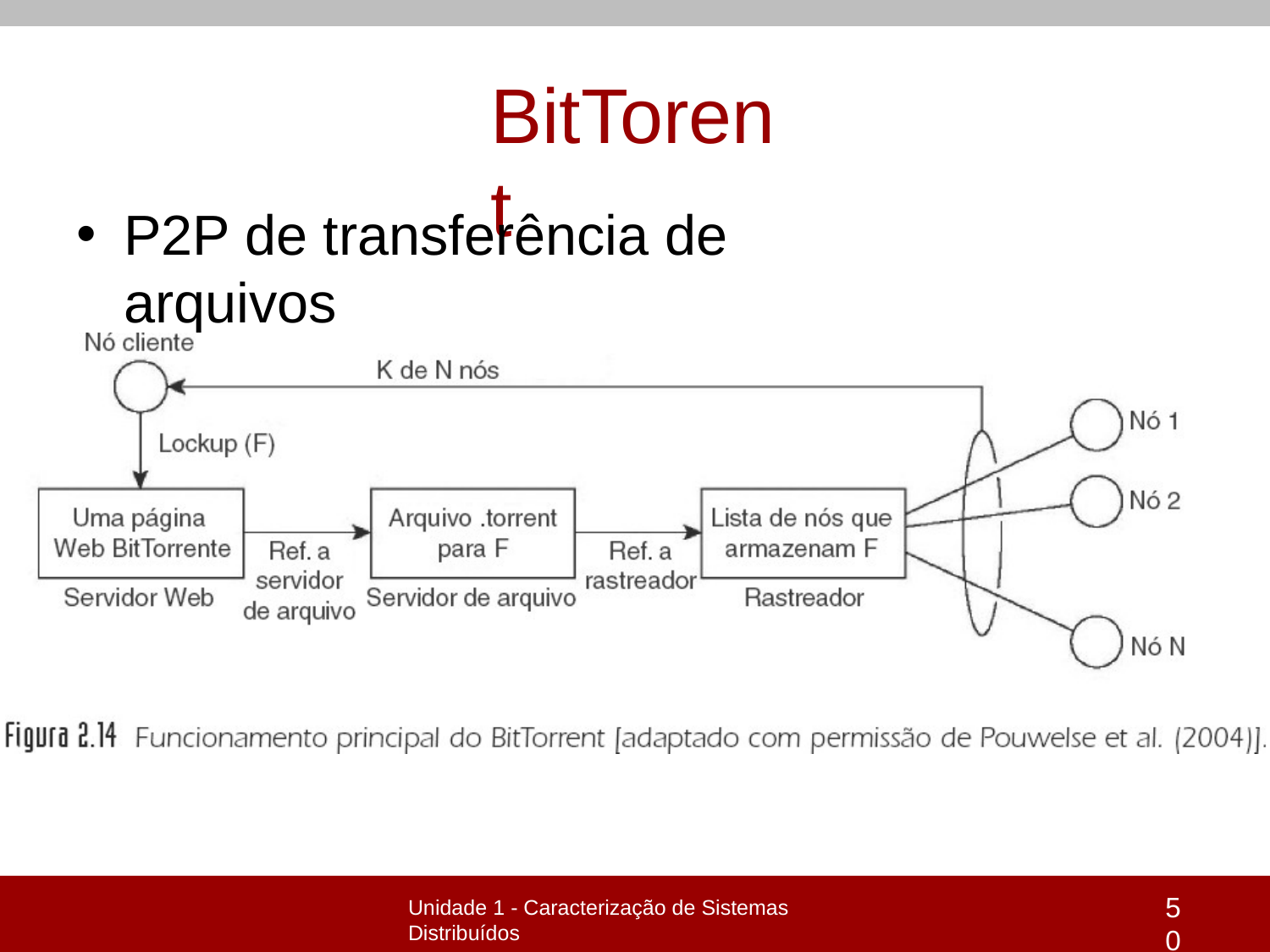

# BitTorent
P2P de transferência de arquivos

50
Unidade 1 - Caracterização de Sistemas Distribuídos